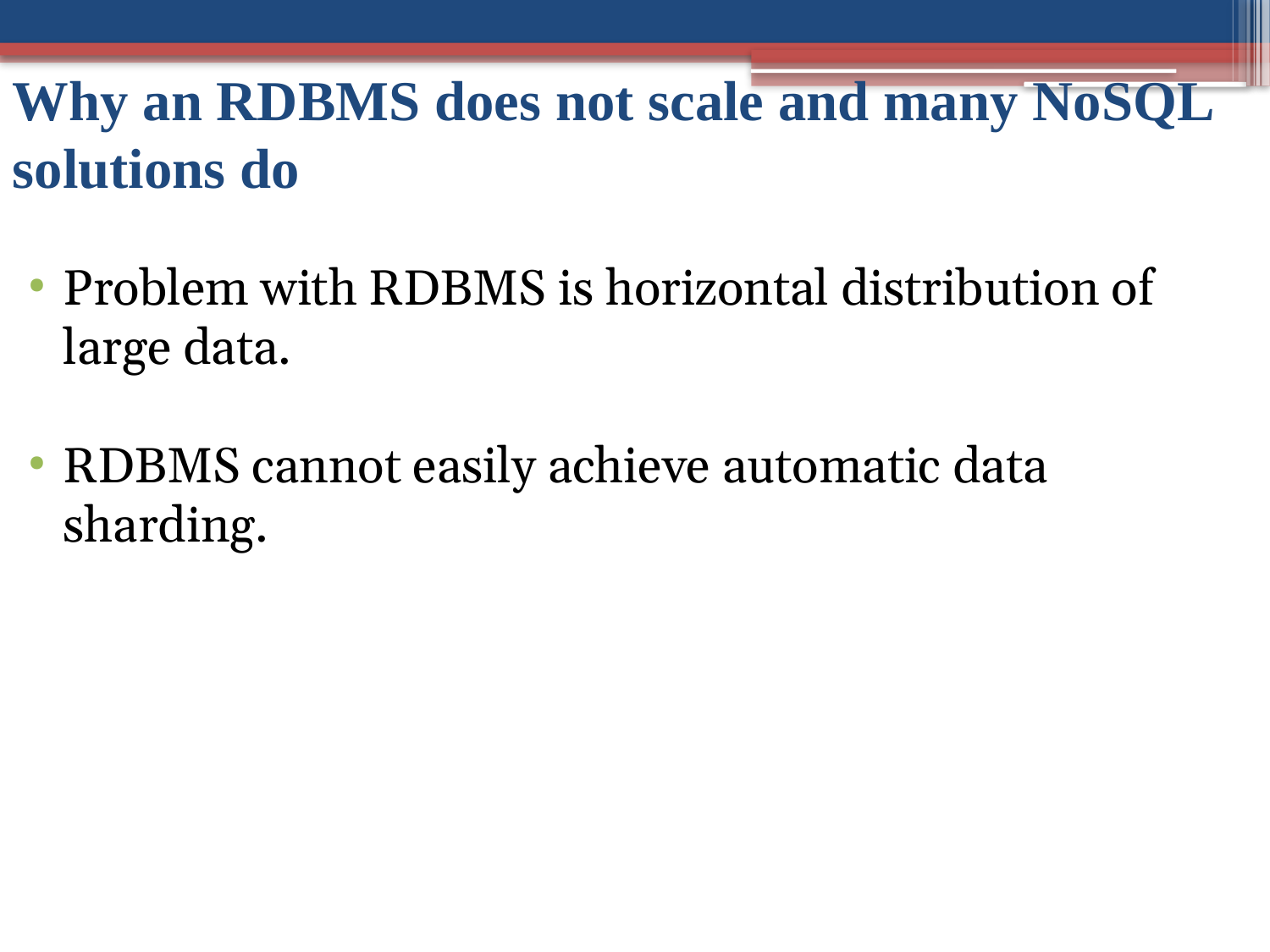

Why an RDBMS does not scale and many NoSQL solutions do

Problem with RDBMS is horizontal distribution of large data.

RDBMS cannot easily achieve automatic data sharding.